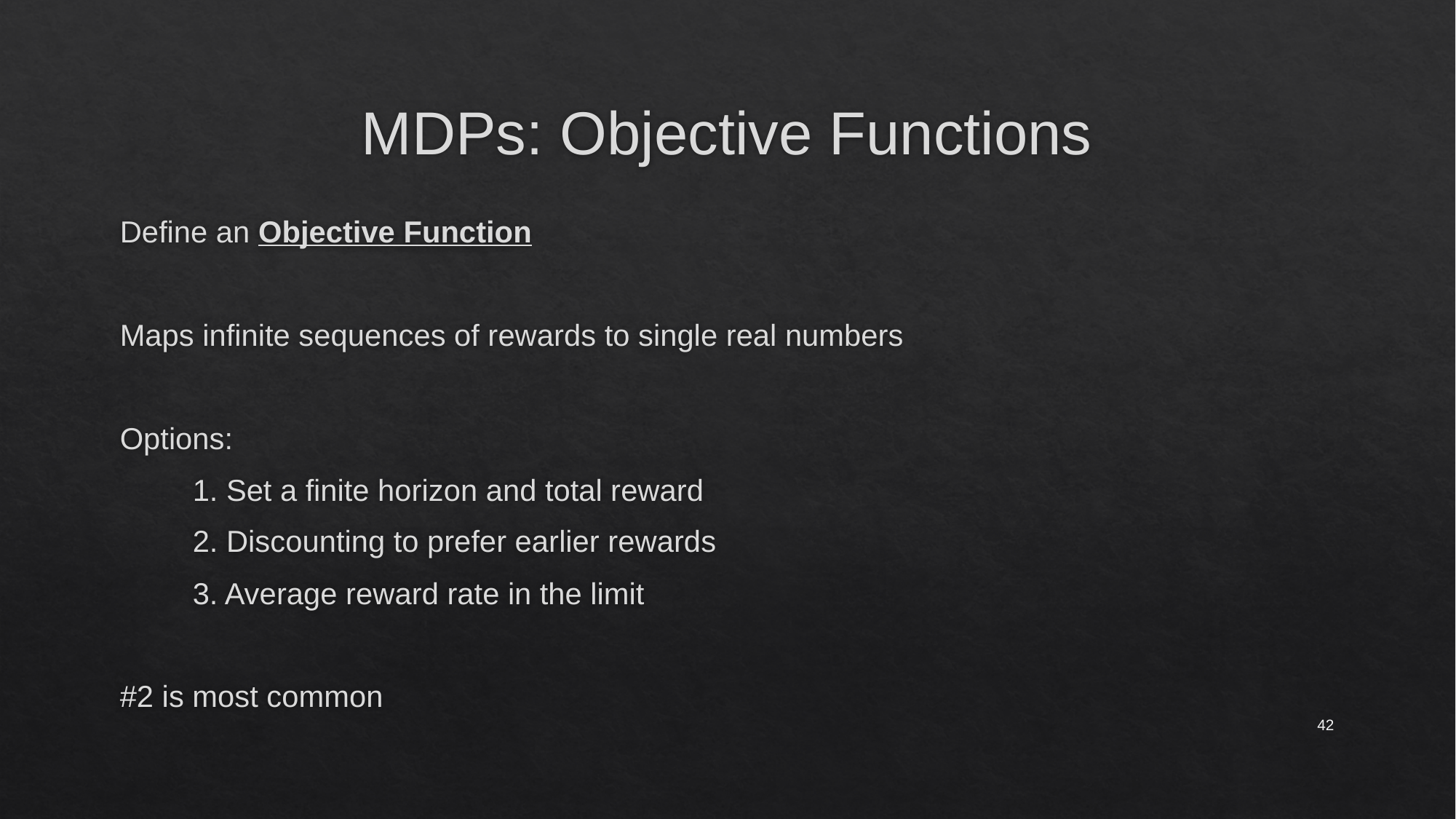

# MDPs: Objective Functions
Define an Objective Function

Maps infinite sequences of rewards to single real numbers

Options:
	1. Set a finite horizon and total reward
	2. Discounting to prefer earlier rewards
	3. Average reward rate in the limit

#2 is most common
42